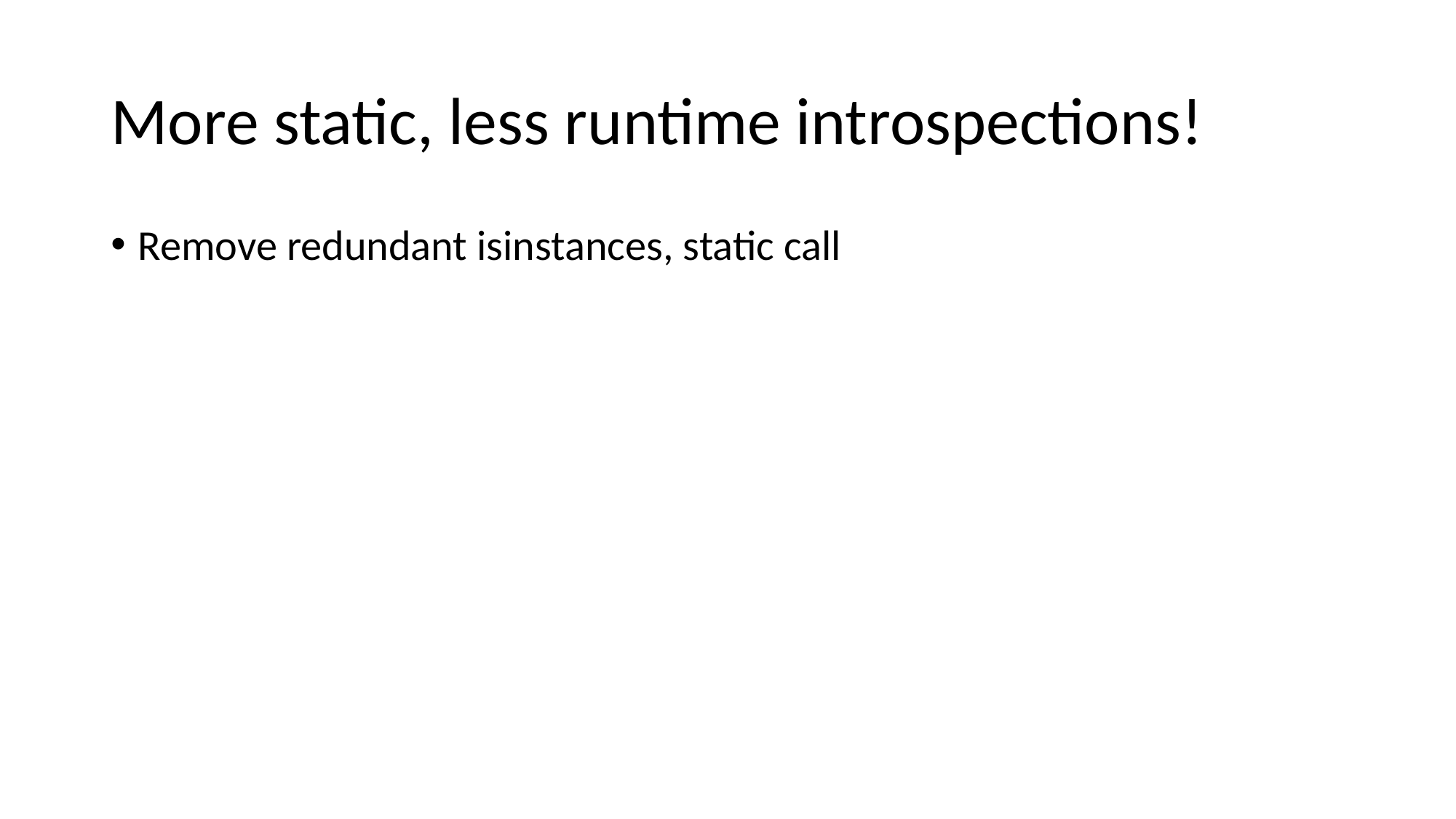

# More static, less runtime introspections!
Remove redundant isinstances, static call